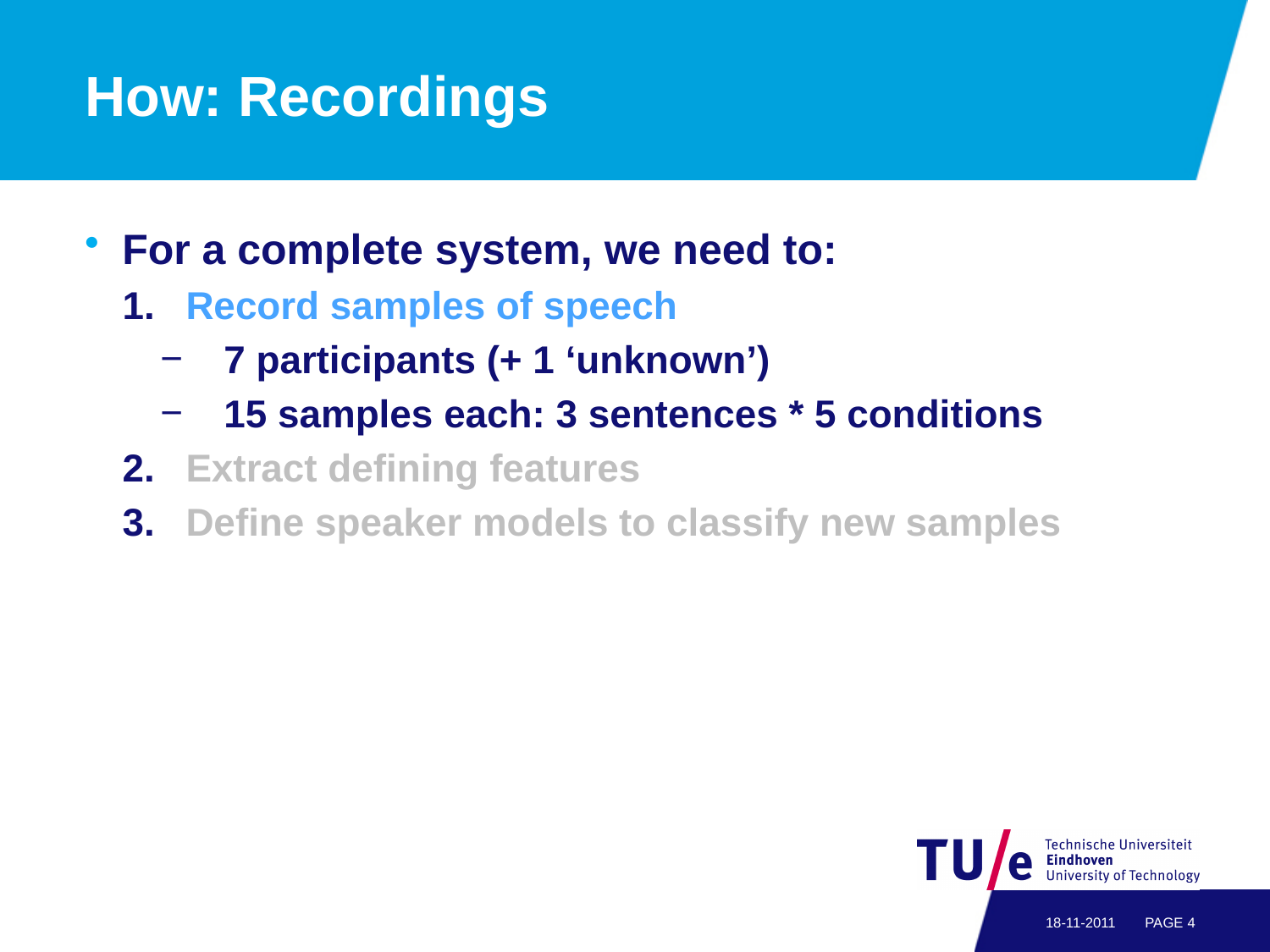

# How: Recordings
For a complete system, we need to:
Record samples of speech
7 participants (+ 1 ‘unknown’)
15 samples each: 3 sentences * 5 conditions
Extract defining features
Define speaker models to classify new samples
18-11-2011
PAGE 4